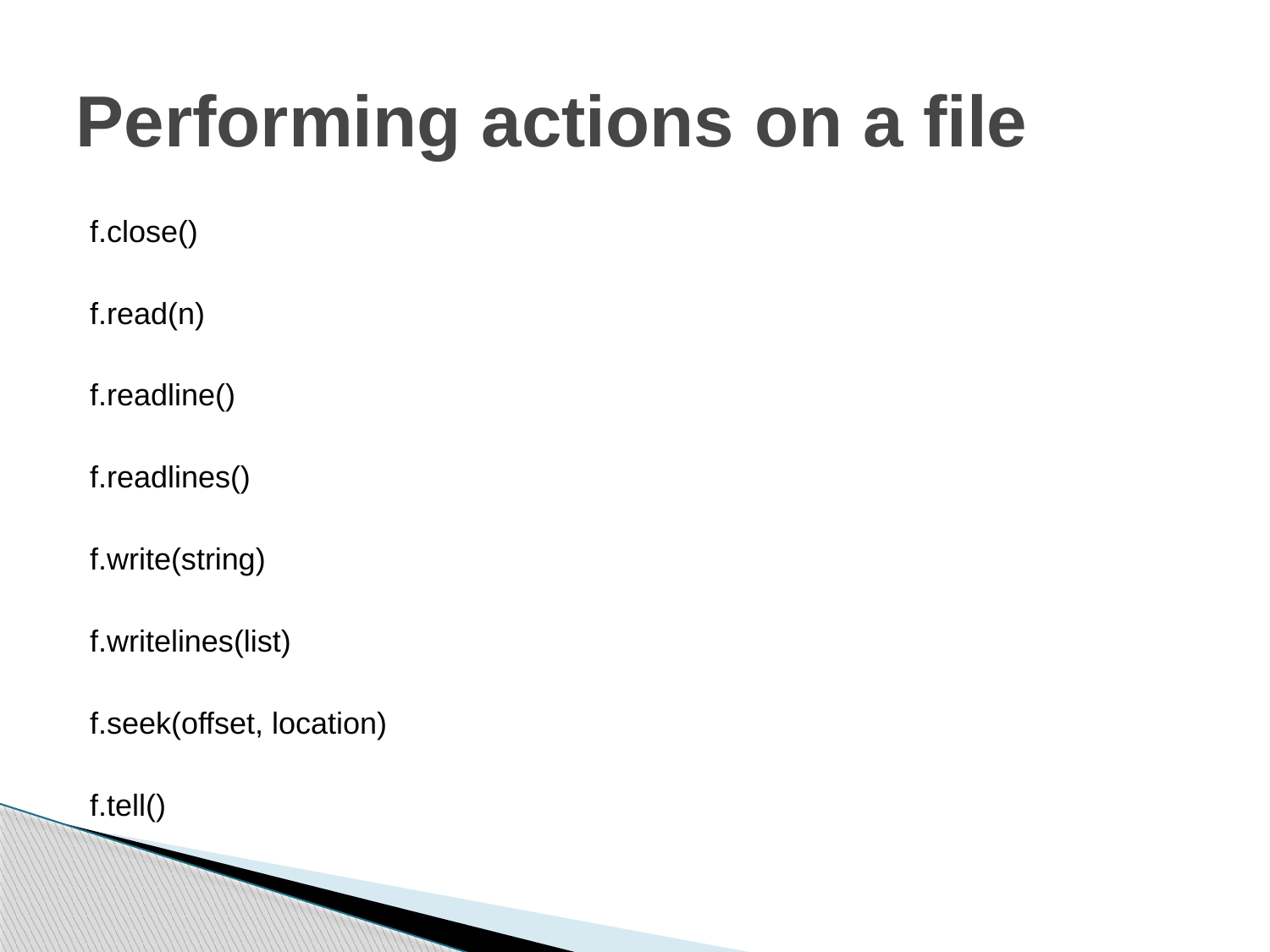

# Performing actions on a file
f.close()

f.read(n)

f.readline()

f.readlines()

f.write(string)

f.writelines(list)

f.seek(offset, location)

f.tell()